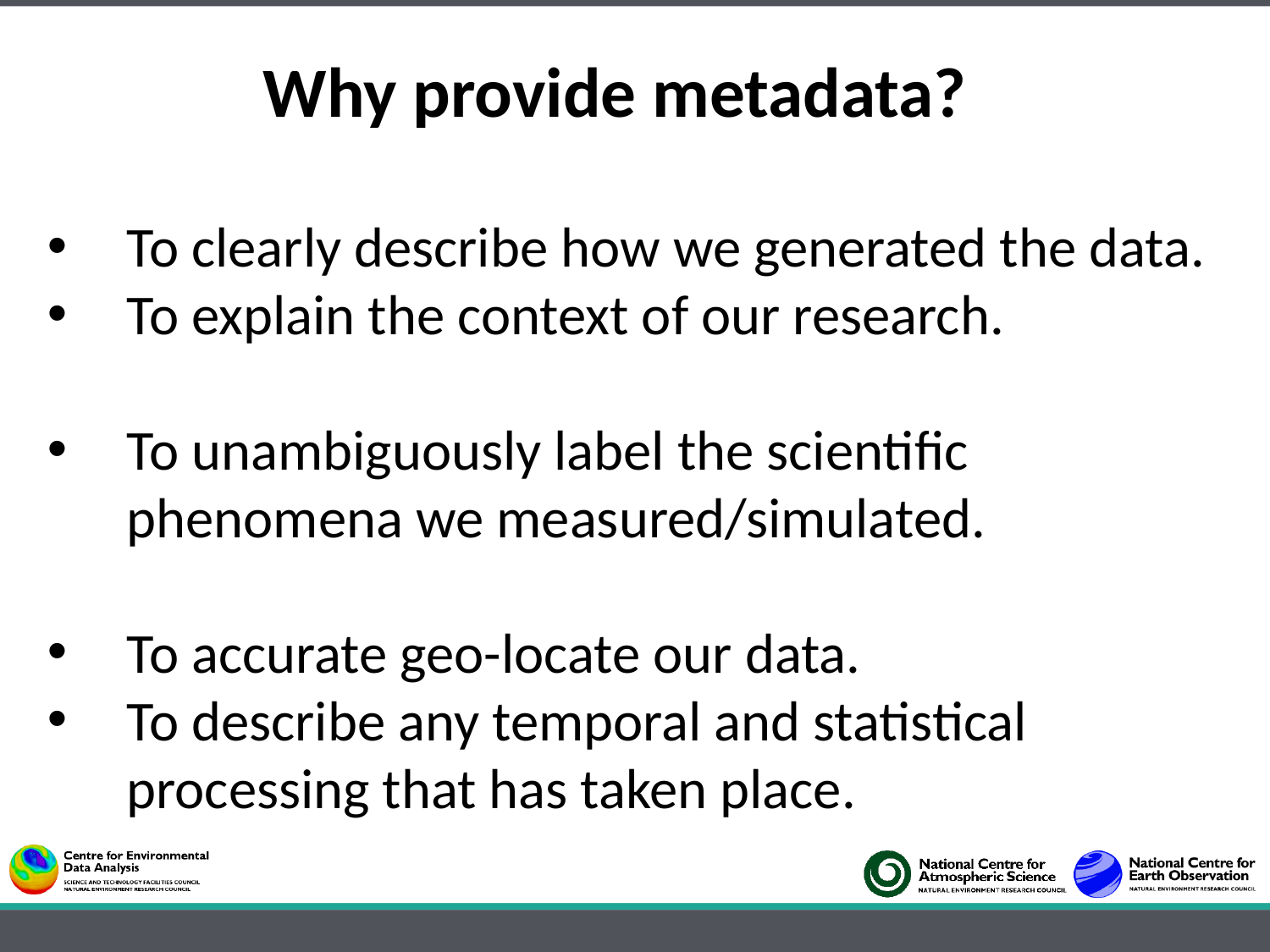

Why provide metadata?
To clearly describe how we generated the data.
To explain the context of our research.

To unambiguously label the scientific phenomena we measured/simulated.

To accurate geo-locate our data.
To describe any temporal and statistical processing that has taken place.